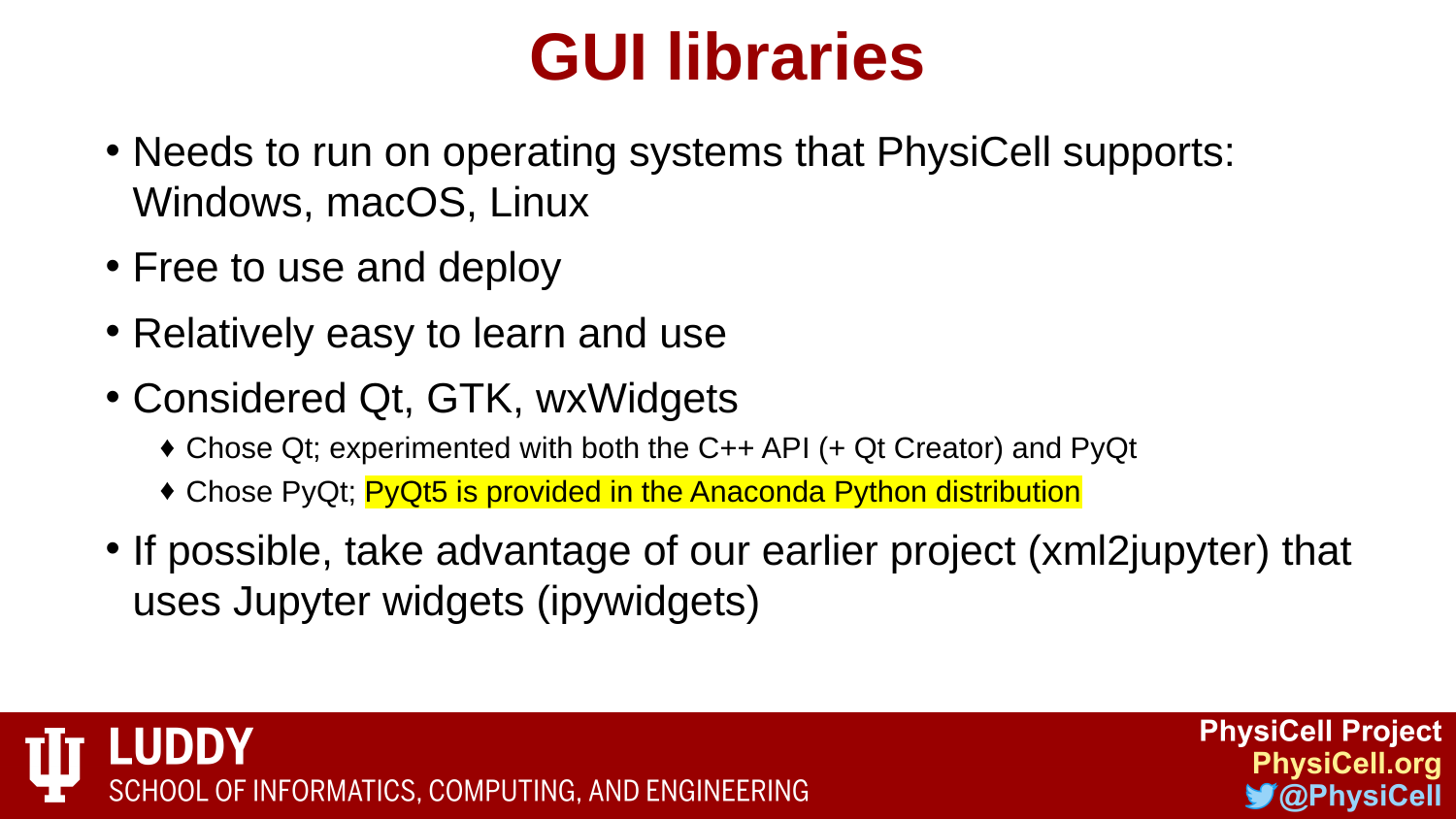

# GUI libraries
Needs to run on operating systems that PhysiCell supports: Windows, macOS, Linux
Free to use and deploy
Relatively easy to learn and use
Considered Qt, GTK, wxWidgets
Chose Qt; experimented with both the C++ API (+ Qt Creator) and PyQt
Chose PyQt; PyQt5 is provided in the Anaconda Python distribution
If possible, take advantage of our earlier project (xml2jupyter) that uses Jupyter widgets (ipywidgets)